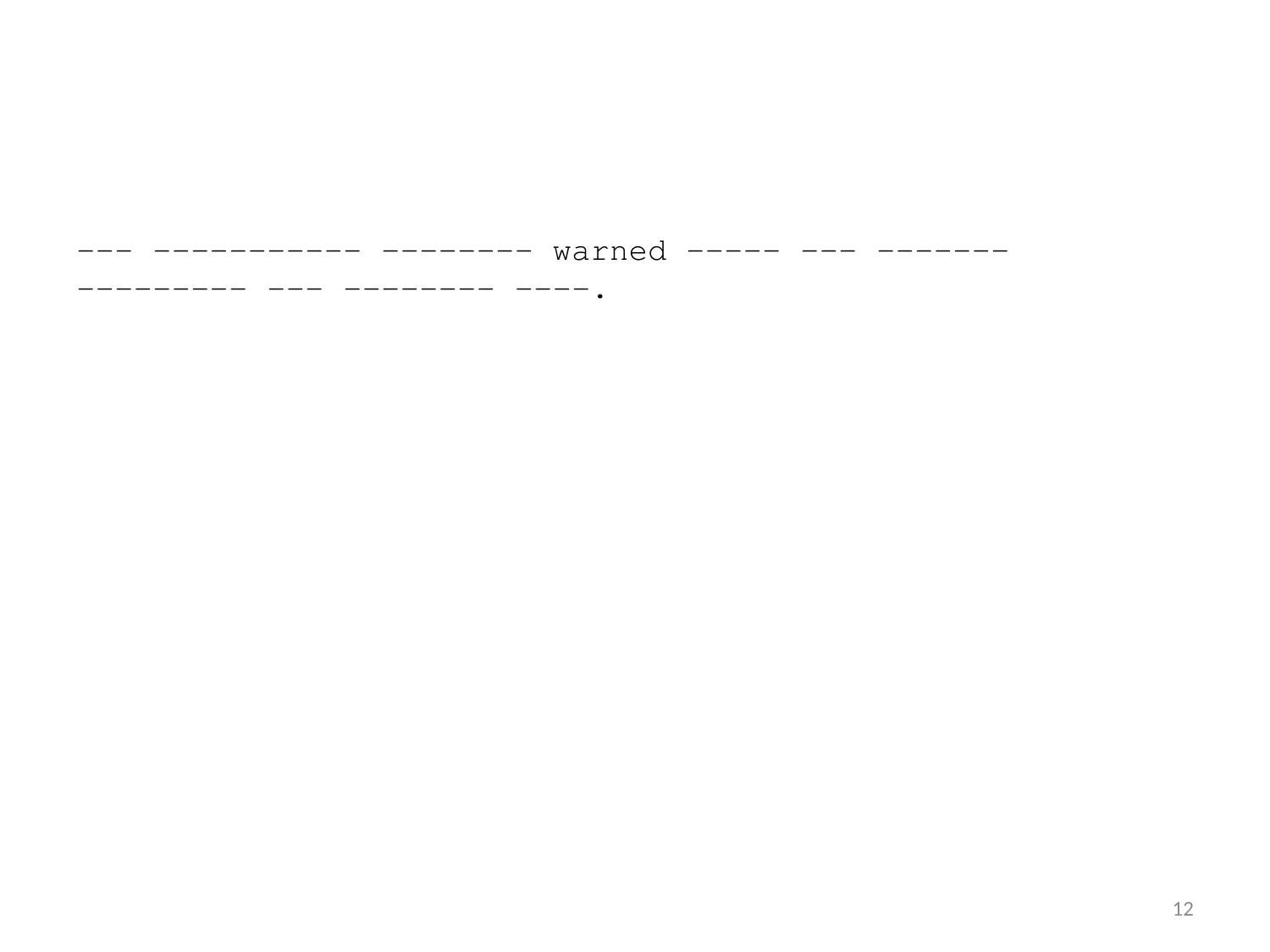

--- ----------- -------- warned ----- --- ------- --------- --- -------- ----.
12